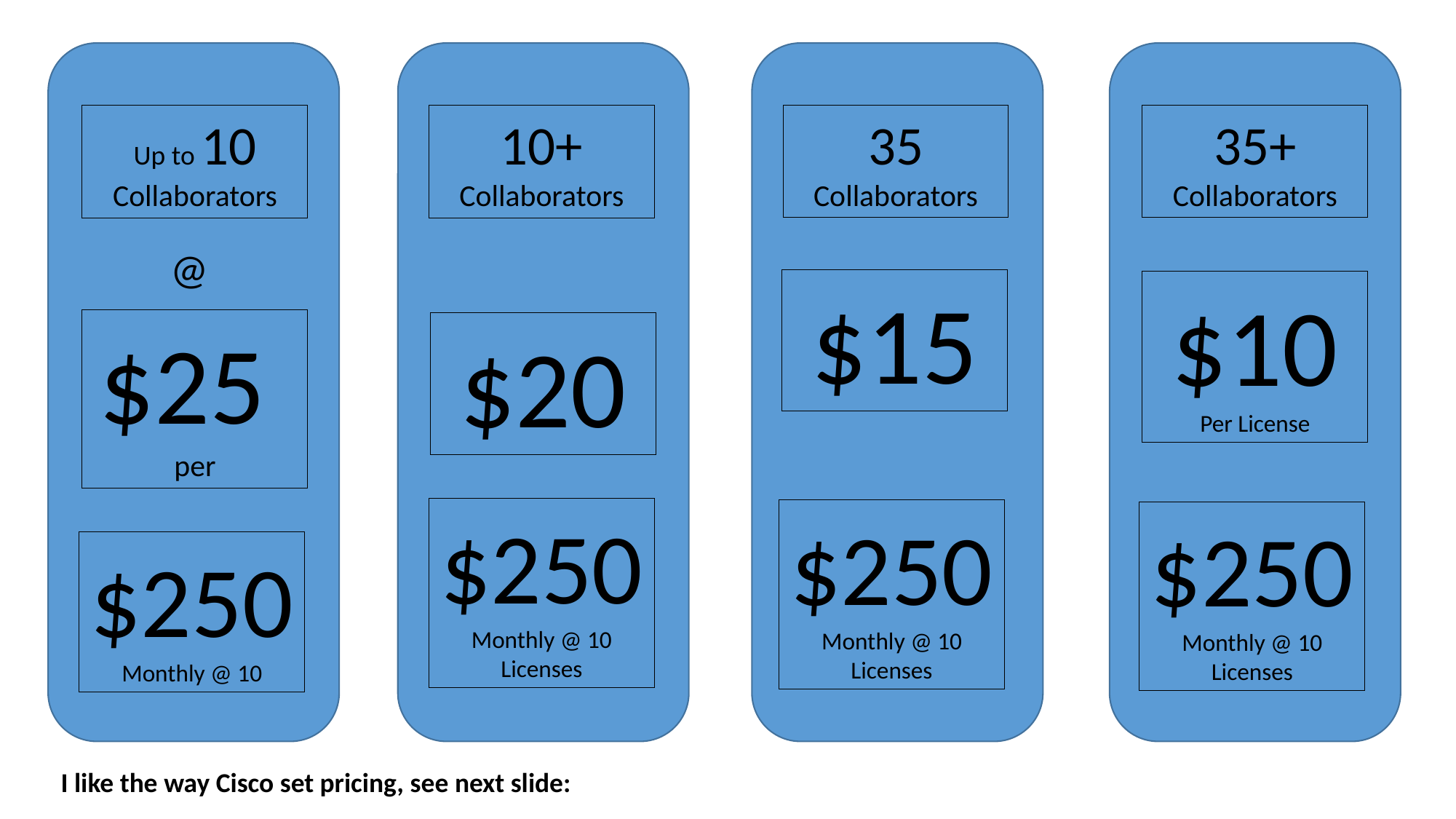

35 Collaborators
35+ Collaborators
Up to 10 Collaborators
10+ Collaborators
@
$15
$10
Per License
$25
per
$20
$250
Monthly @ 10 Licenses
$250
Monthly @ 10 Licenses
$250
Monthly @ 10 Licenses
$250
Monthly @ 10
I like the way Cisco set pricing, see next slide: